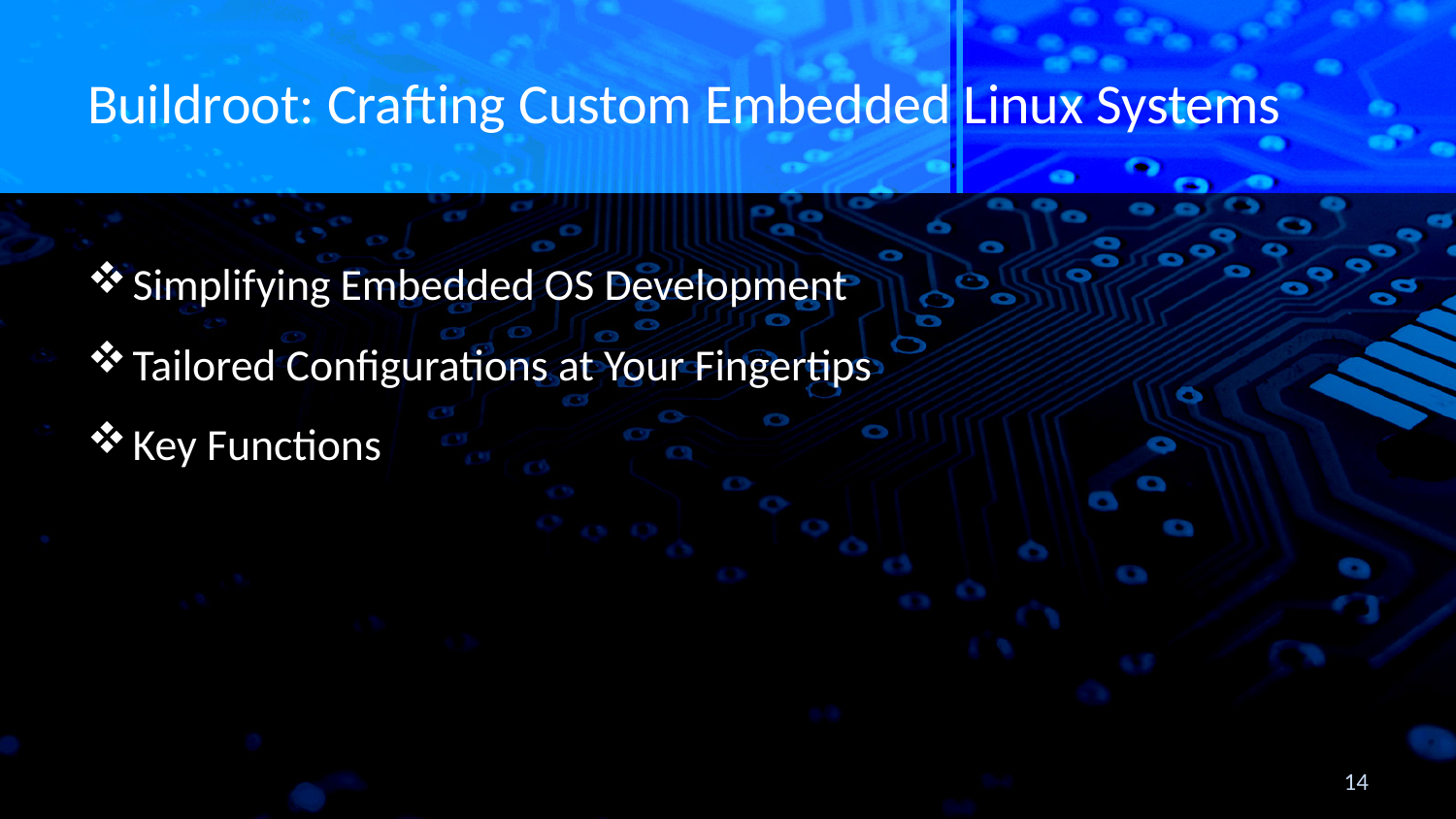

# Buildroot: Crafting Custom Embedded Linux Systems
Simplifying Embedded OS Development
Tailored Configurations at Your Fingertips
Key Functions
14